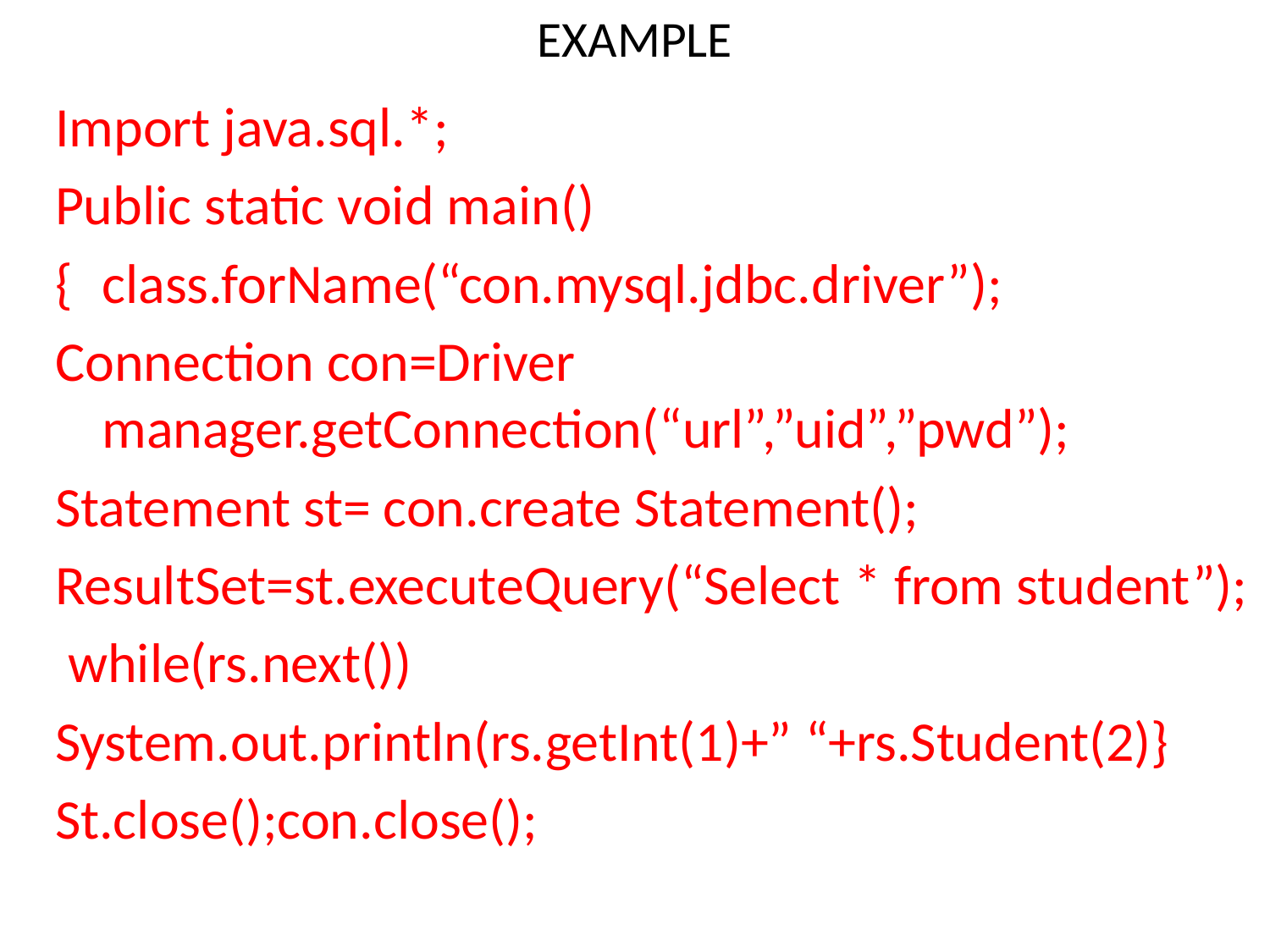

# EXAMPLE
Import java.sql.*;
Public static void main()
{	class.forName(“con.mysql.jdbc.driver”);
Connection con=Driver manager.getConnection(“url”,”uid”,”pwd”);
Statement st= con.create Statement();
ResultSet=st.executeQuery(“Select * from student”);
 while(rs.next())
System.out.println(rs.getInt(1)+” “+rs.Student(2)}
St.close();con.close();